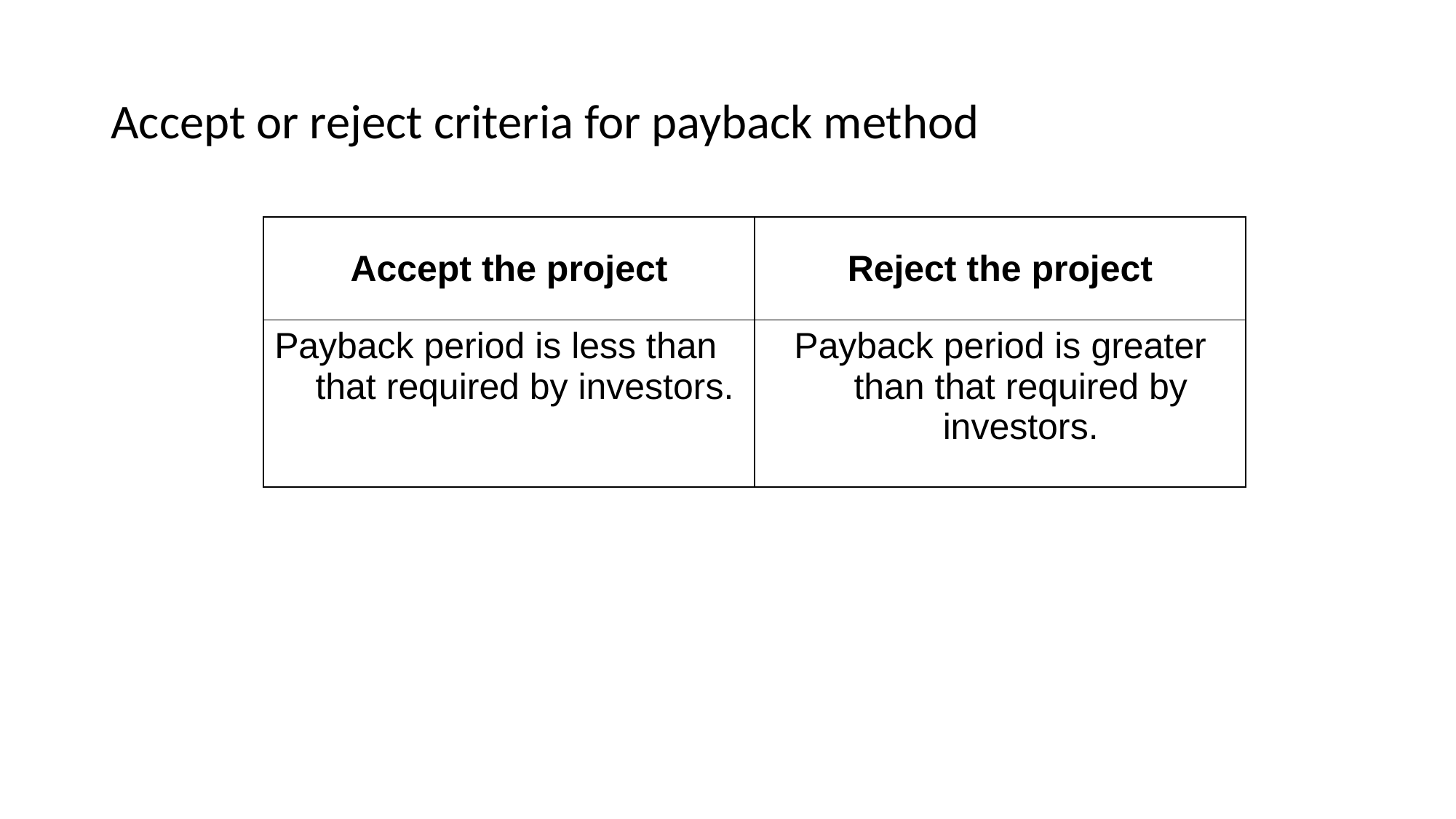

# Accept or reject criteria for payback method
| Accept the project | Reject the project |
| --- | --- |
| Payback period is less than that required by investors. | Payback period is greater than that required by investors. |